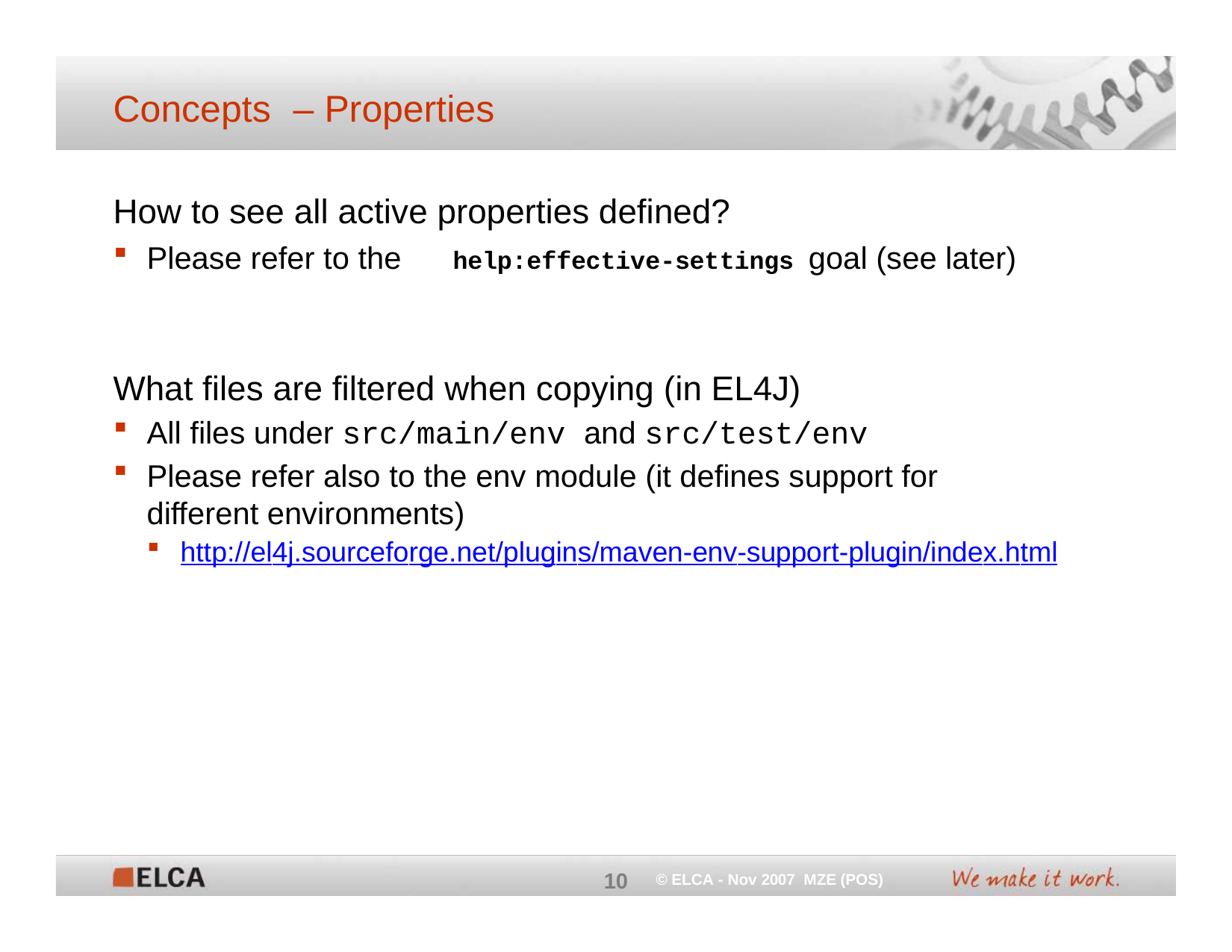

Concepts	– Properties

How to see all active properties defined?
Please refer to the	help:effective-settings goal (see later)

What files are filtered when copying (in EL4J)
All files under src/main/env and src/test/env
Please refer also to the env module (it defines support for different environments)
http://el4j.sourceforge.net/plugins/maven-env-support-plugin/index.html

10
© ELCA - Nov 2007  MZE (POS)